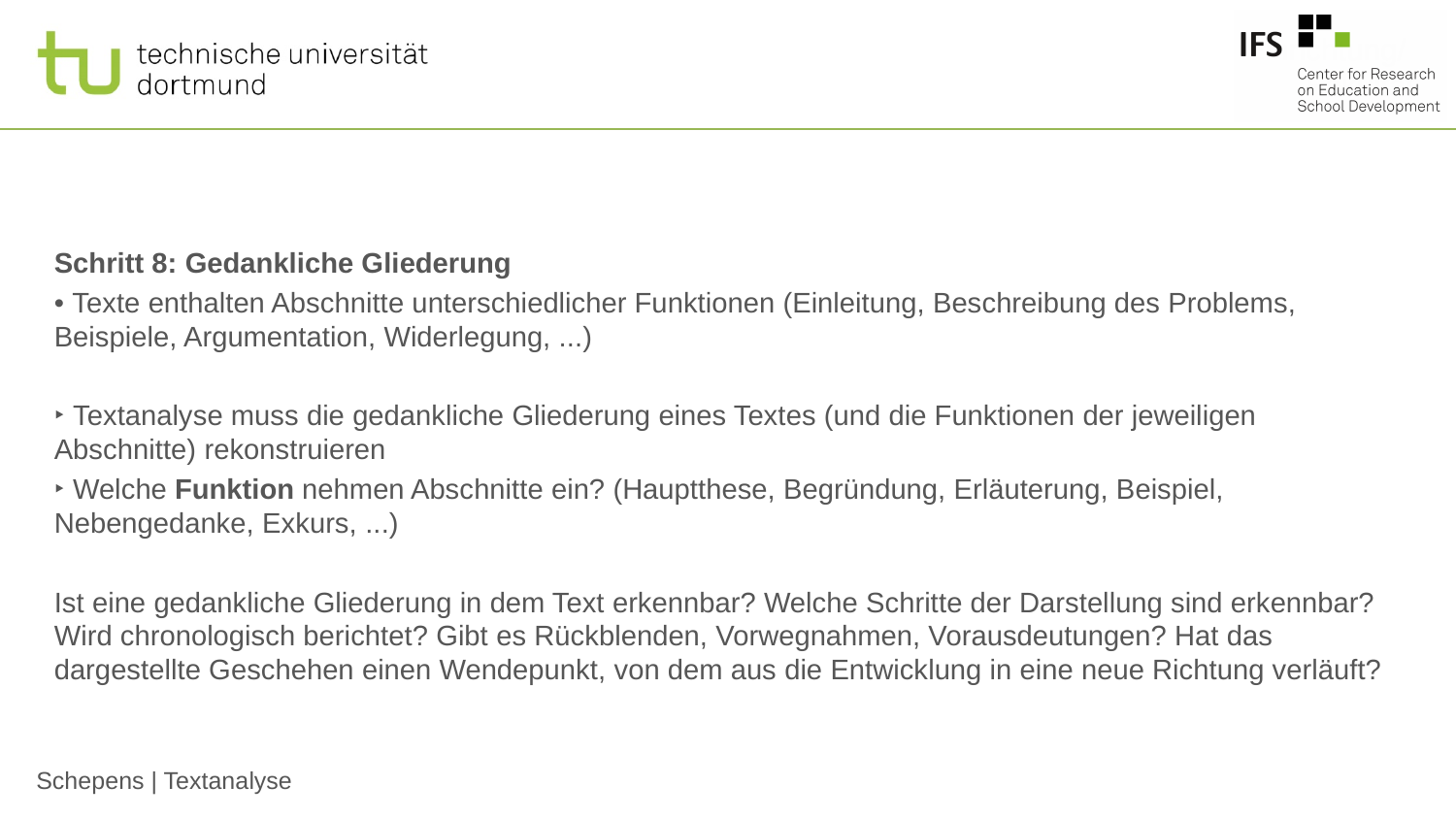

#
Schritt 8: Gedankliche Gliederung
• Texte enthalten Abschnitte unterschiedlicher Funktionen (Einleitung, Beschreibung des Problems, Beispiele, Argumentation, Widerlegung, ...)

‣ Textanalyse muss die gedankliche Gliederung eines Textes (und die Funktionen der jeweiligen Abschnitte) rekonstruieren
‣ Welche Funktion nehmen Abschnitte ein? (Hauptthese, Begründung, Erläuterung, Beispiel, Nebengedanke, Exkurs, ...)

Ist eine gedankliche Gliederung in dem Text erkennbar? Welche Schritte der Darstellung sind erkennbar? Wird chronologisch berichtet? Gibt es Rückblenden, Vorwegnahmen, Vorausdeutungen? Hat das dargestellte Geschehen einen Wendepunkt, von dem aus die Entwicklung in eine neue Richtung verläuft?